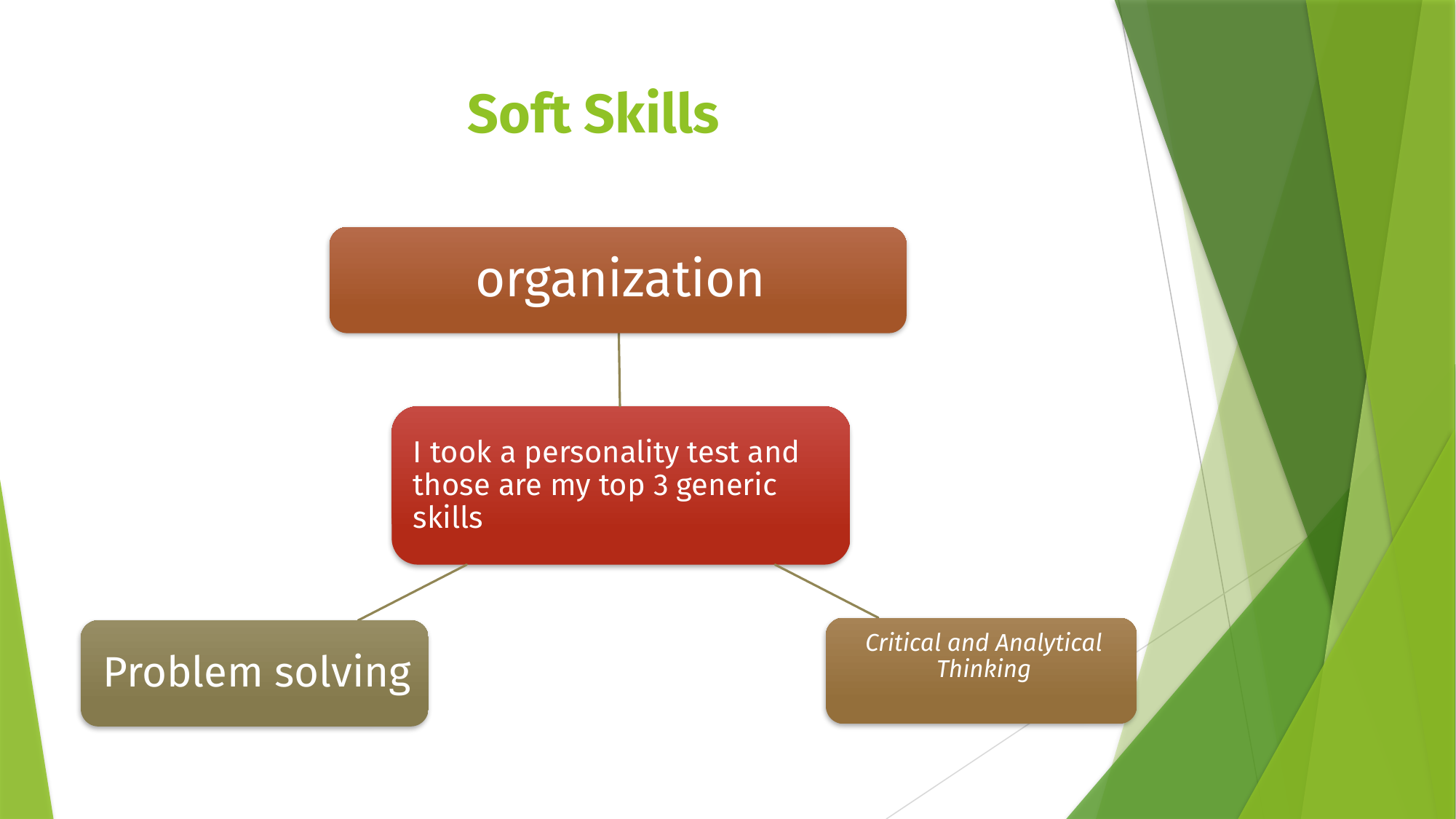

# Soft Skills
I took a personality test and those are my top 3 generic skills
organization
Critical and Analytical Thinking
Problem solving